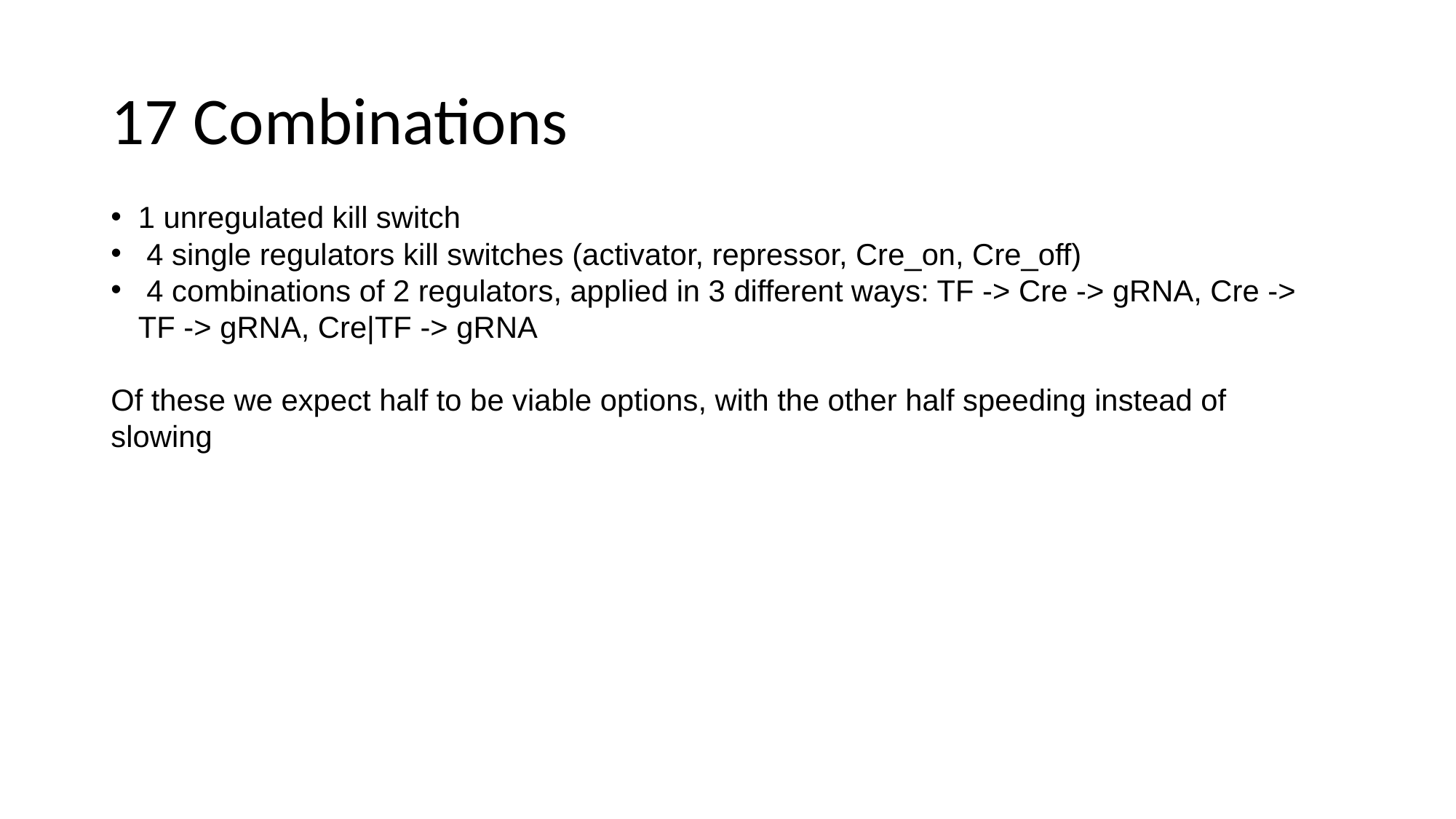

# 17 Combinations
1 unregulated kill switch
 4 single regulators kill switches (activator, repressor, Cre_on, Cre_off)
 4 combinations of 2 regulators, applied in 3 different ways: TF -> Cre -> gRNA, Cre -> TF -> gRNA, Cre|TF -> gRNA

Of these we expect half to be viable options, with the other half speeding instead of slowing